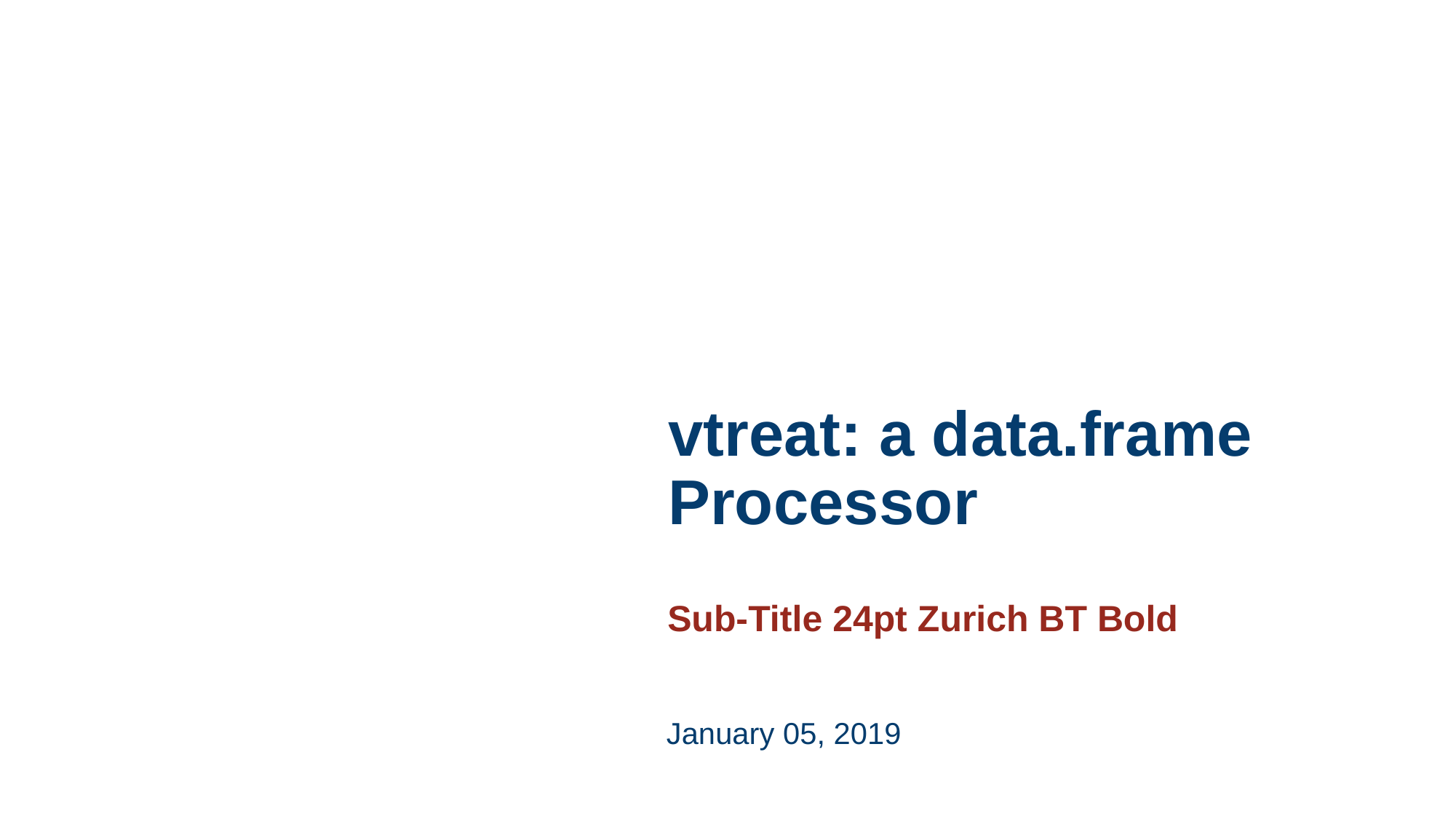

vtreat: a data.frame Processor
Sub-Title 24pt Zurich BT Bold

January 05, 2019